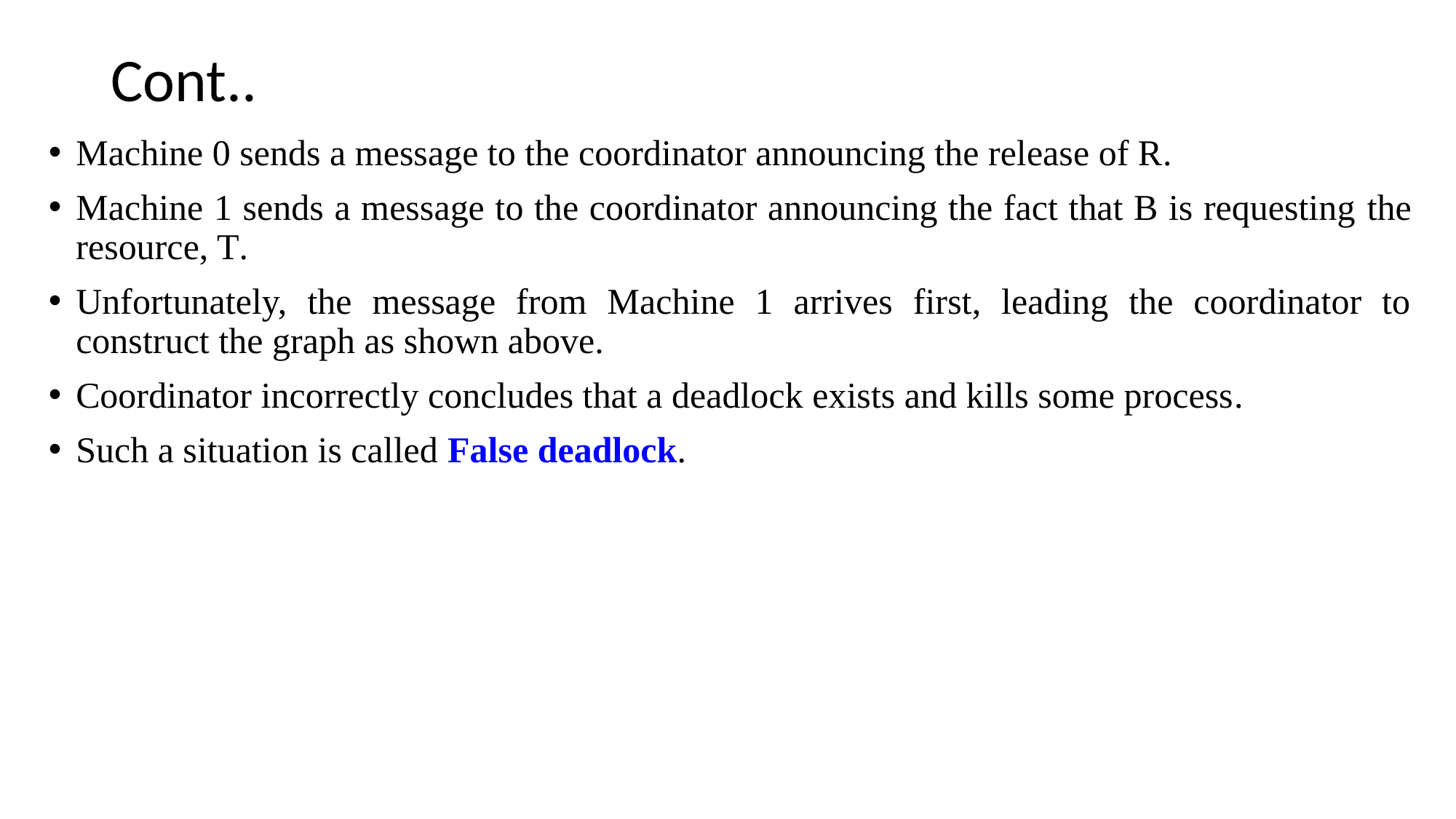

# Cont..
Machine 0 sends a message to the coordinator announcing the release of R.
Machine 1 sends a message to the coordinator announcing the fact that B is requesting the resource, T.
Unfortunately, the message from Machine 1 arrives first, leading the coordinator to construct the graph as shown above.
Coordinator incorrectly concludes that a deadlock exists and kills some process.
Such a situation is called False deadlock.